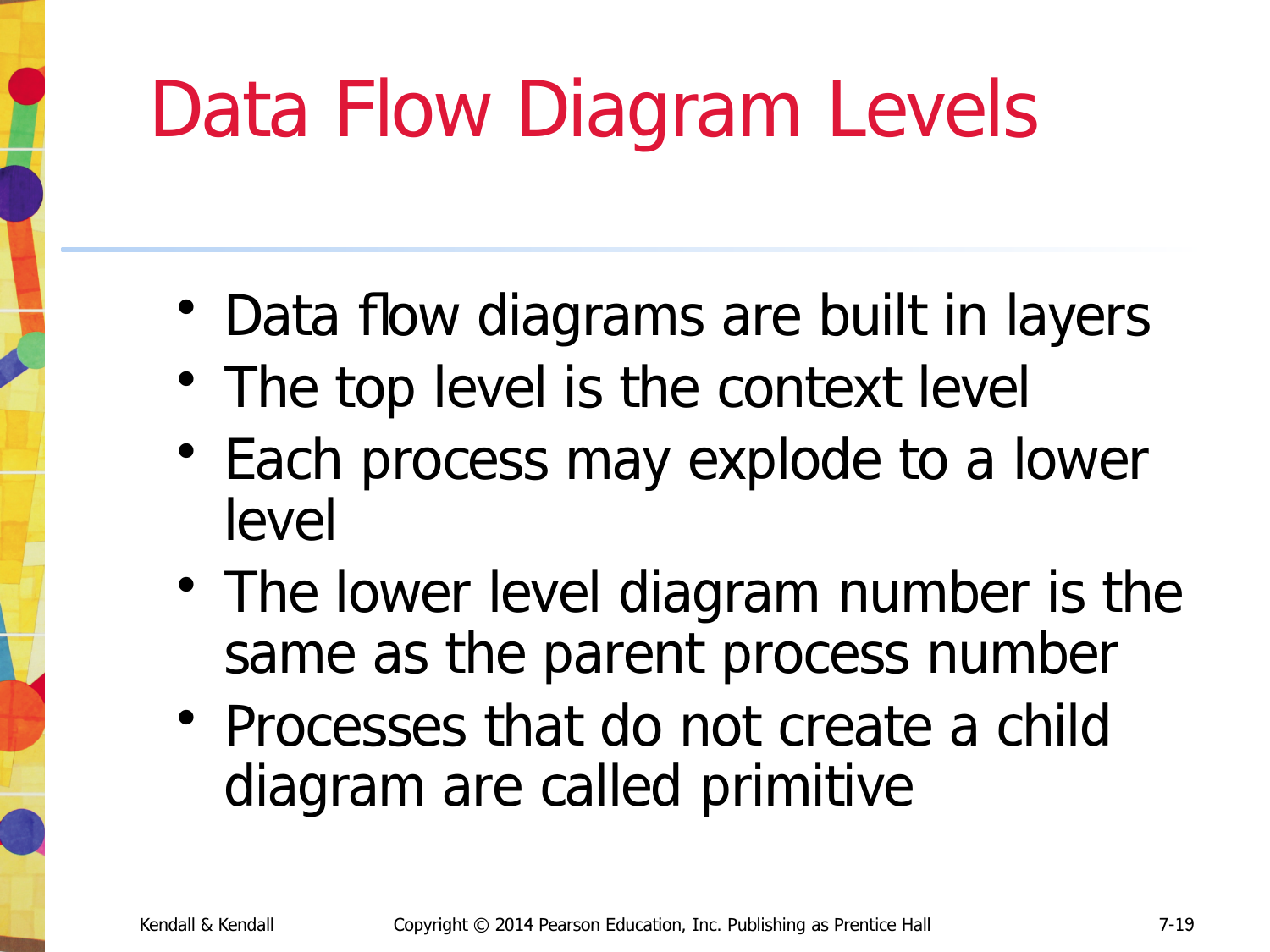

# Data Flow Diagram Levels
Data flow diagrams are built in layers
The top level is the context level
Each process may explode to a lower level
The lower level diagram number is the same as the parent process number
Processes that do not create a child diagram are called primitive
Kendall & Kendall	Copyright © 2014 Pearson Education, Inc. Publishing as Prentice Hall
7-19